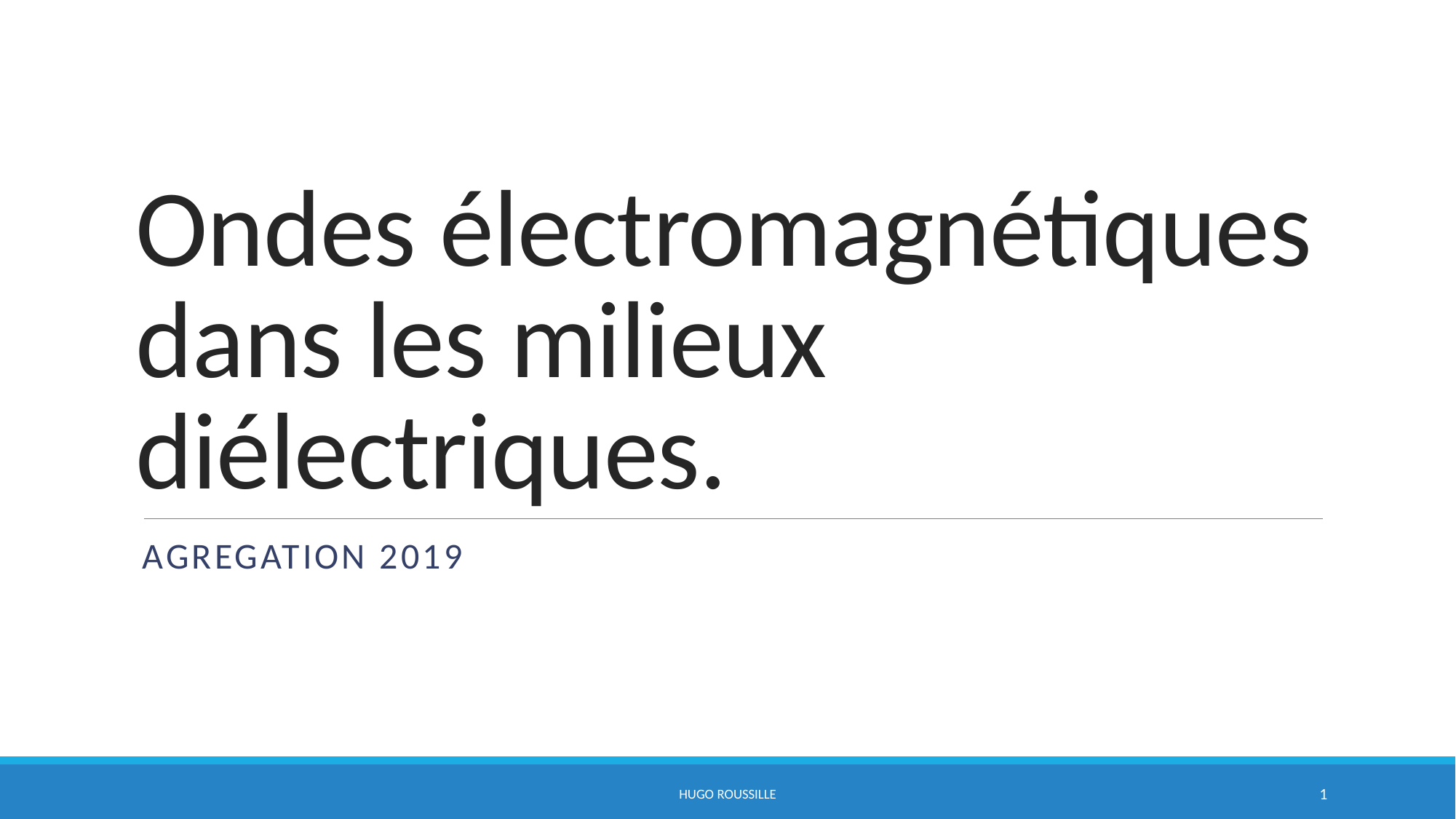

# Ondes électromagnétiques dans les milieux diélectriques.
AGREGATION 2019
HUGO ROUSSILLE
1